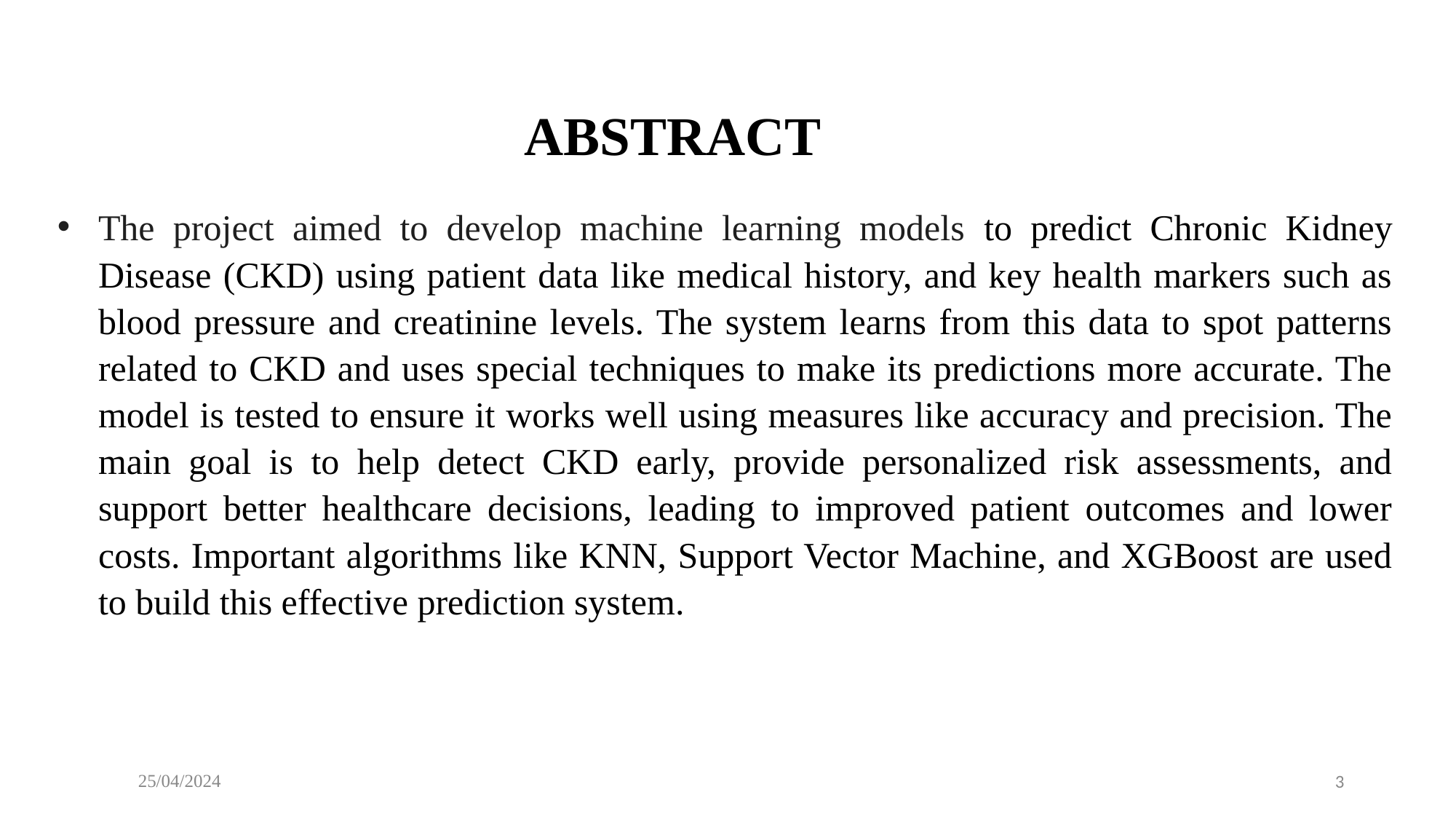

# ABSTRACT
The project aimed to develop machine learning models to predict Chronic Kidney Disease (CKD) using patient data like medical history, and key health markers such as blood pressure and creatinine levels. The system learns from this data to spot patterns related to CKD and uses special techniques to make its predictions more accurate. The model is tested to ensure it works well using measures like accuracy and precision. The main goal is to help detect CKD early, provide personalized risk assessments, and support better healthcare decisions, leading to improved patient outcomes and lower costs. Important algorithms like KNN, Support Vector Machine, and XGBoost are used to build this effective prediction system.

25/04/2024
3